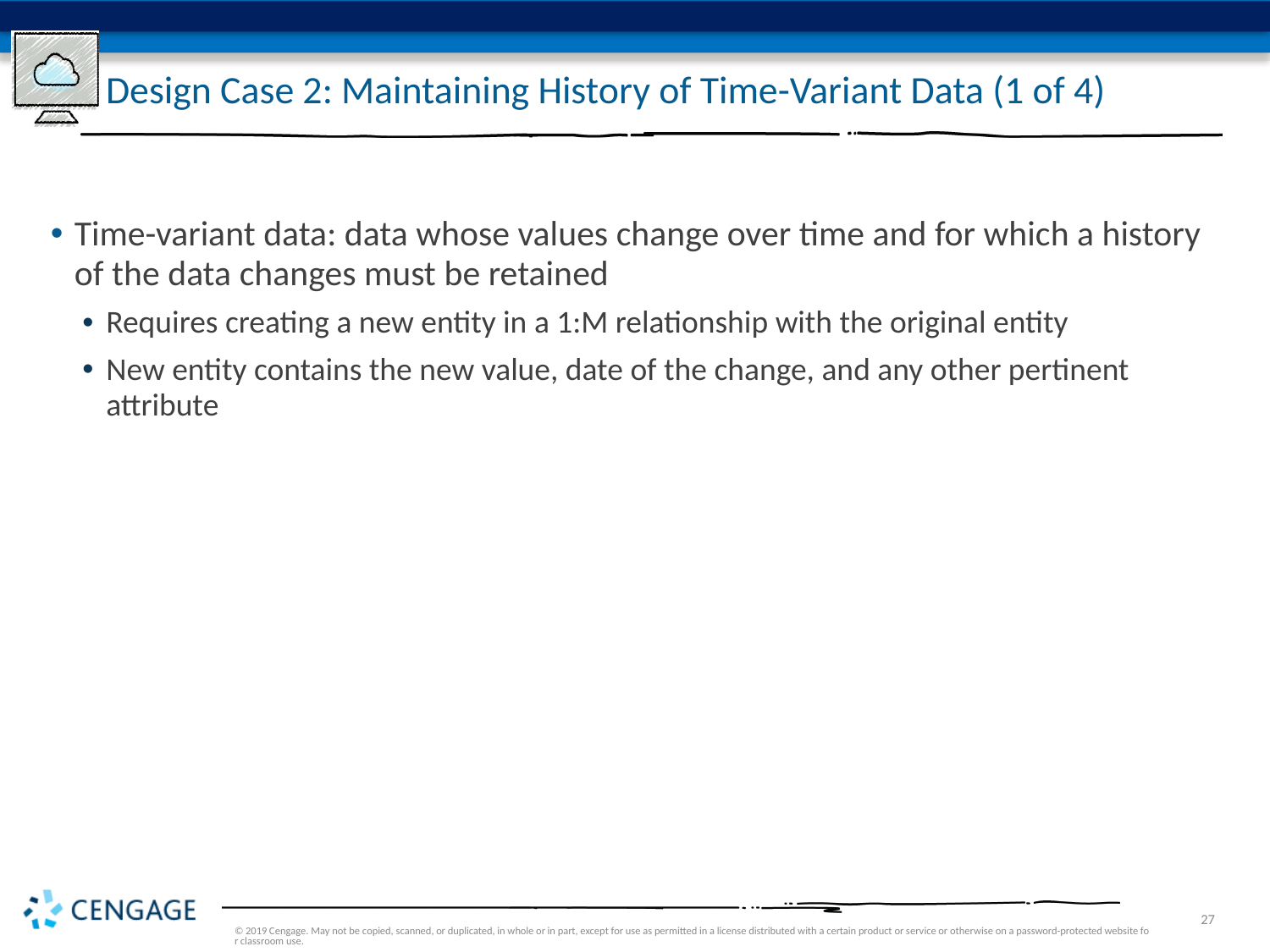

# Design Case 2: Maintaining History of Time-Variant Data (1 of 4)
Time-variant data: data whose values change over time and for which a history of the data changes must be retained
Requires creating a new entity in a 1:M relationship with the original entity
New entity contains the new value, date of the change, and any other pertinent attribute
© 2019 Cengage. May not be copied, scanned, or duplicated, in whole or in part, except for use as permitted in a license distributed with a certain product or service or otherwise on a password-protected website for classroom use.